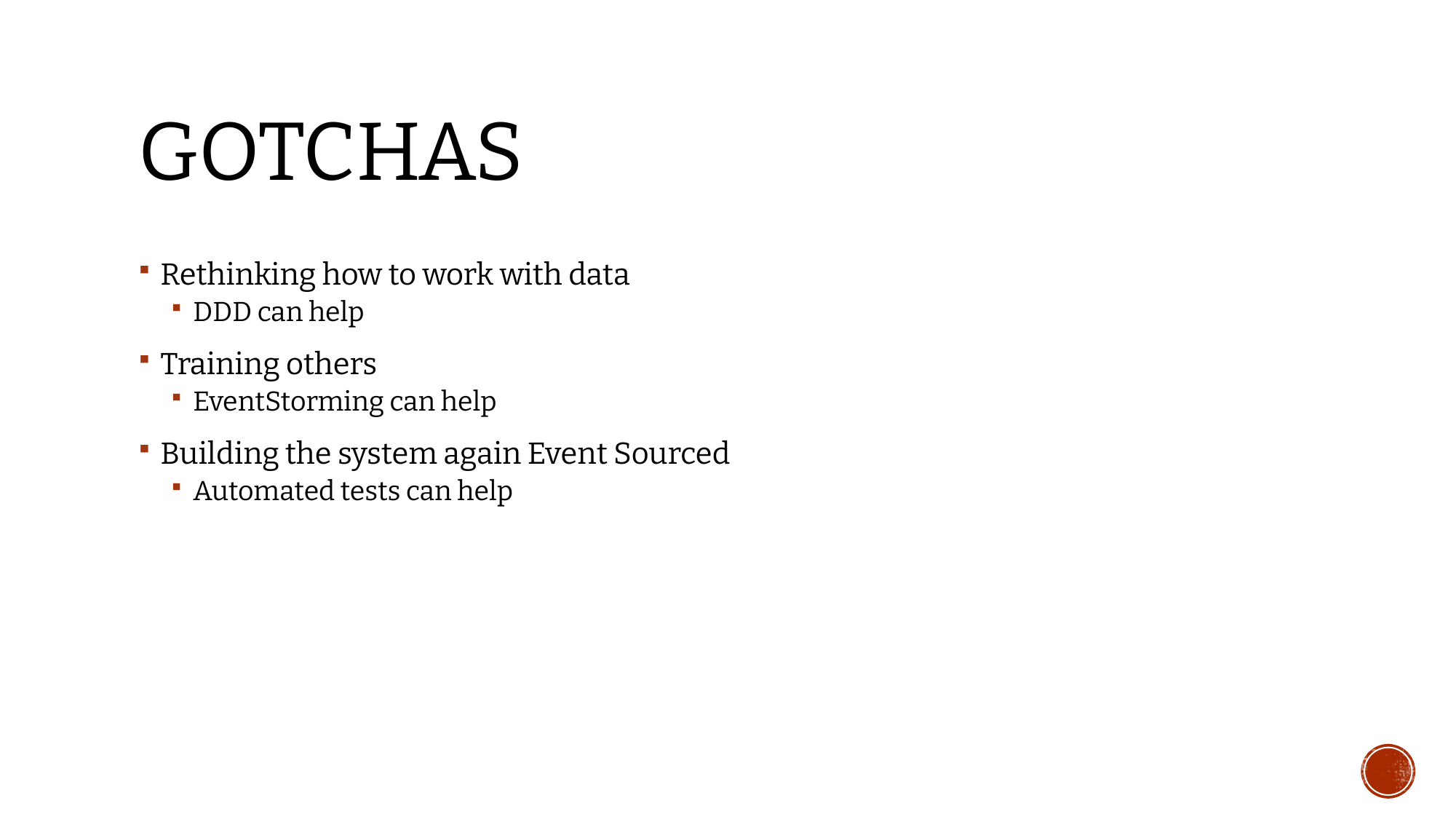

# Gotchas
Rethinking how to work with data
DDD can help
Training others
EventStorming can help
Building the system again Event Sourced
Automated tests can help